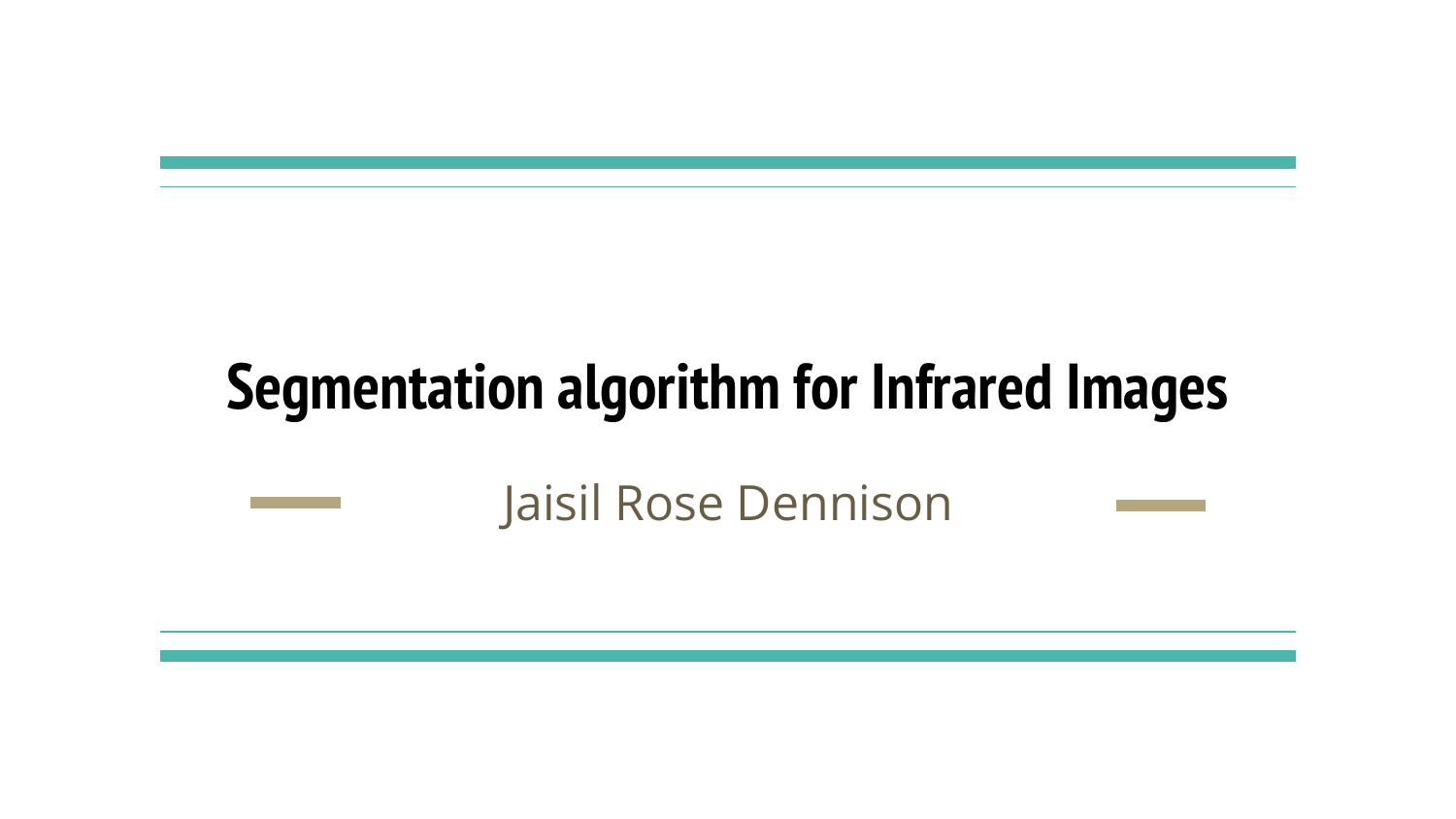

# Segmentation algorithm for Infrared Images
Jaisil Rose Dennison